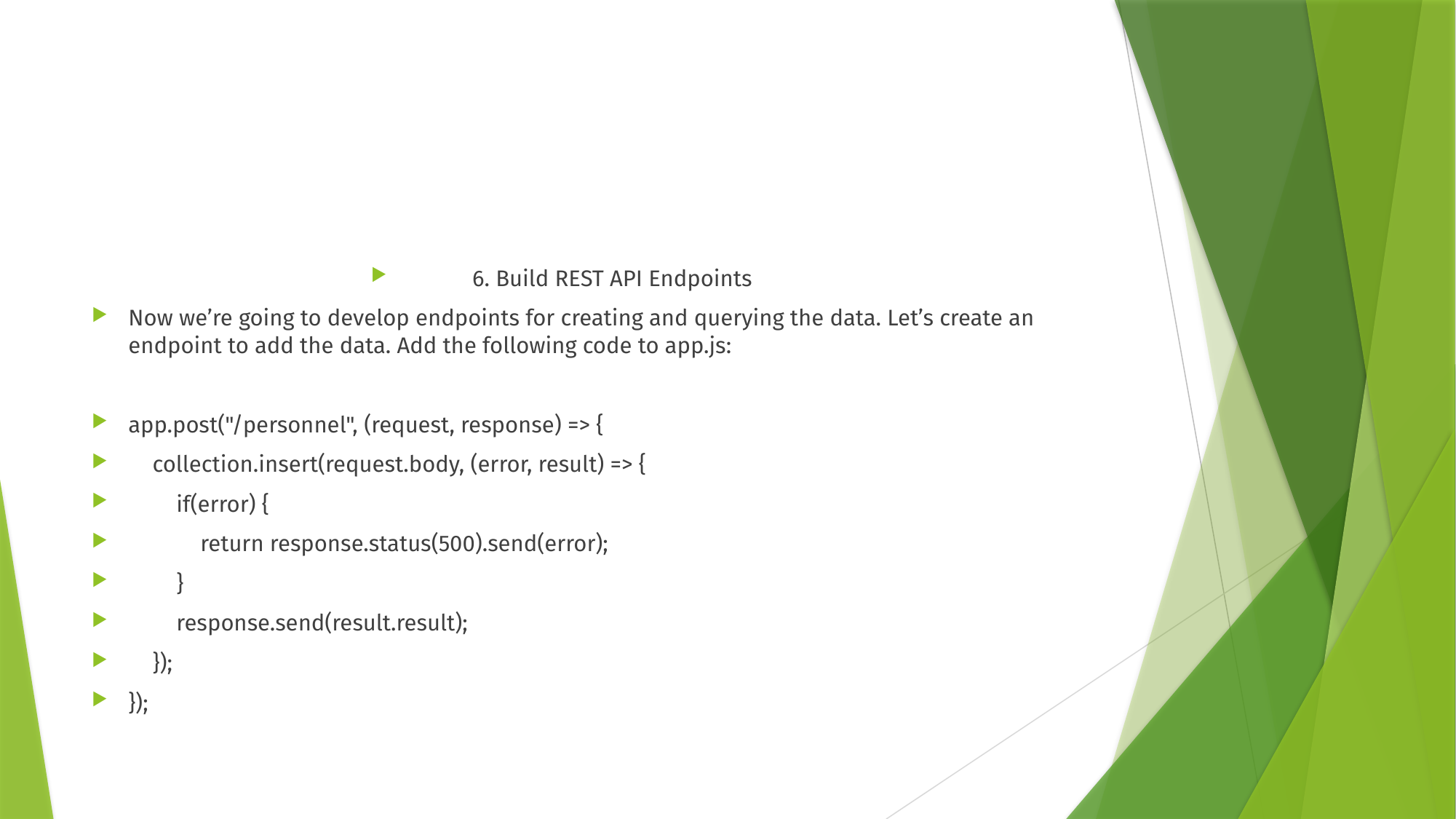

#
6. Build REST API Endpoints
Now we’re going to develop endpoints for creating and querying the data. Let’s create an endpoint to add the data. Add the following code to app.js:

app.post("/personnel", (request, response) => {
    collection.insert(request.body, (error, result) => {
        if(error) {
            return response.status(500).send(error);
        }
        response.send(result.result);
    });
});